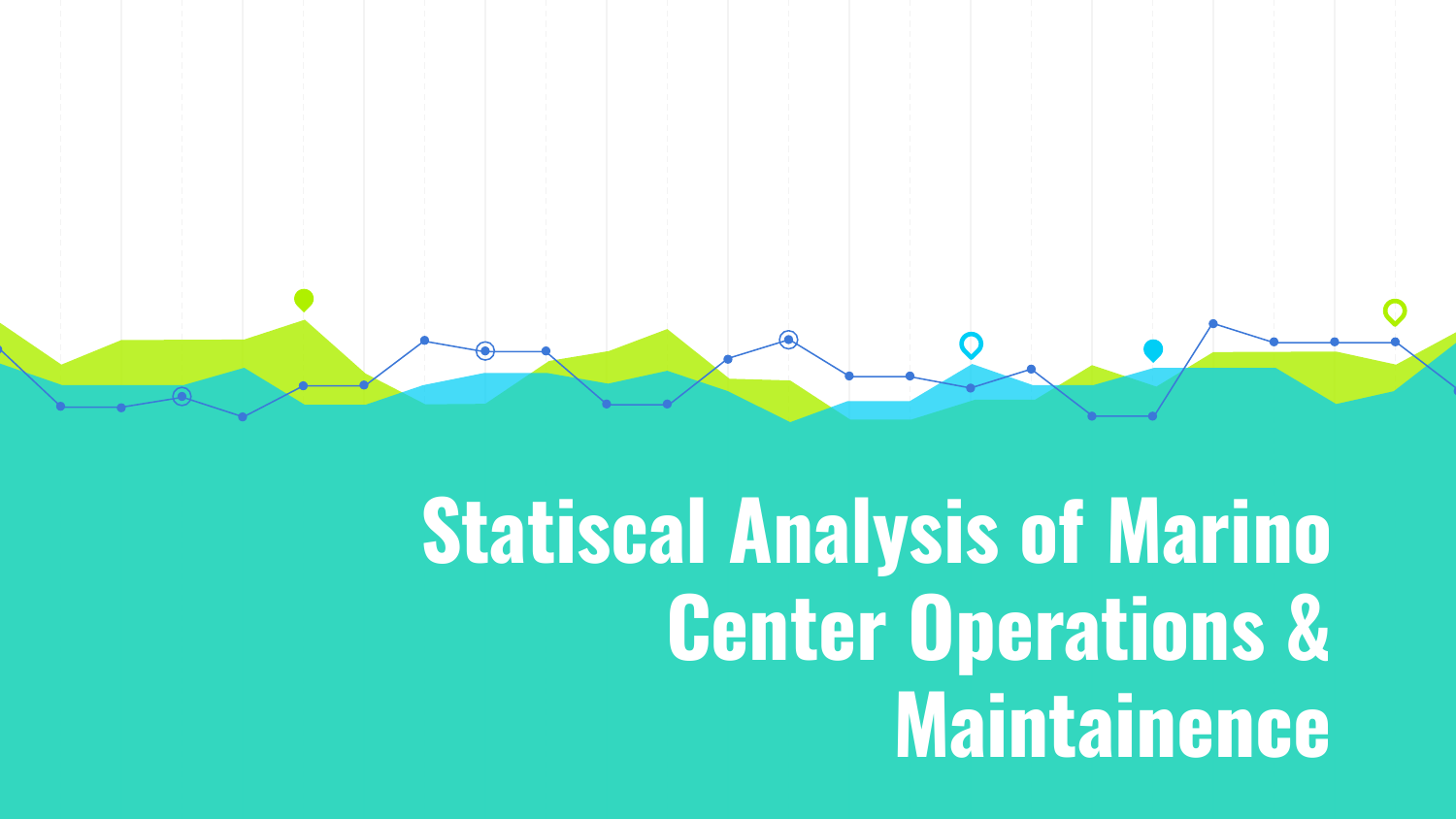

# Statiscal Analysis of Marino Center Operations & Maintainence